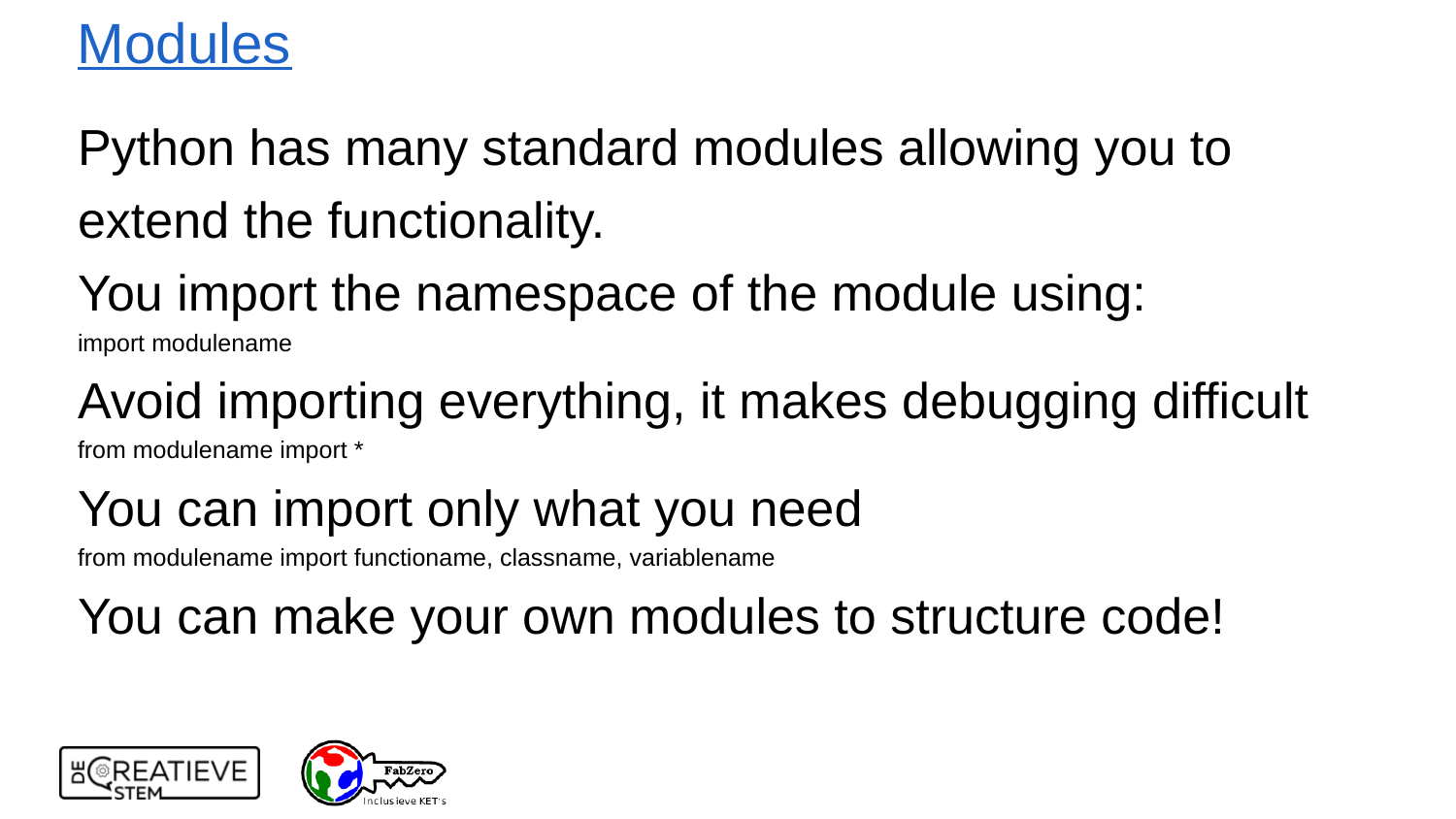

# Modules
Python has many standard modules allowing you to extend the functionality.
You import the namespace of the module using:
import modulename
Avoid importing everything, it makes debugging difficult
from modulename import *
You can import only what you need
from modulename import functioname, classname, variablename
You can make your own modules to structure code!